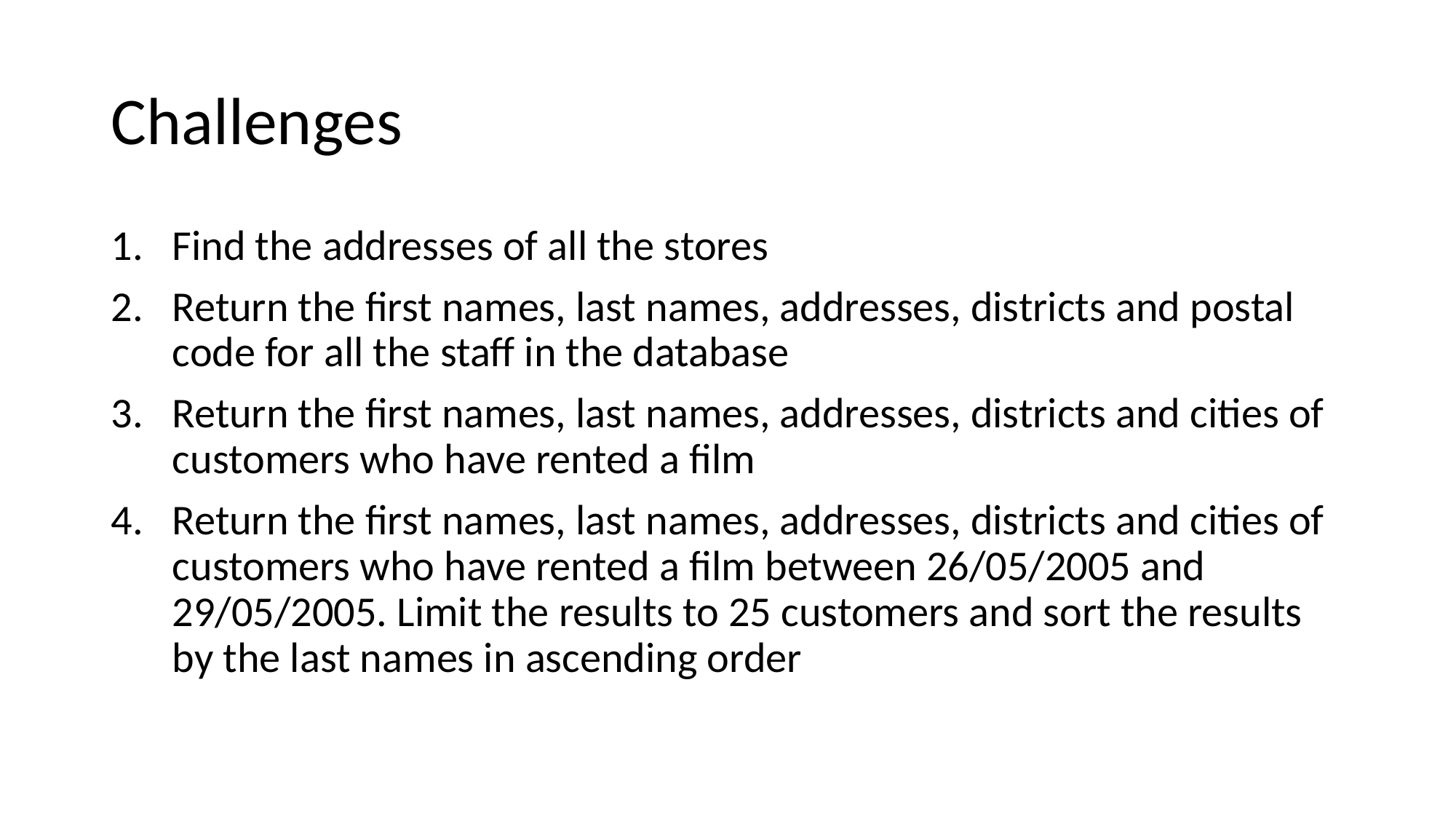

# Challenges
Find the addresses of all the stores
Return the first names, last names, addresses, districts and postal code for all the staff in the database
Return the first names, last names, addresses, districts and cities of customers who have rented a film
Return the first names, last names, addresses, districts and cities of customers who have rented a film between 26/05/2005 and 29/05/2005. Limit the results to 25 customers and sort the results by the last names in ascending order